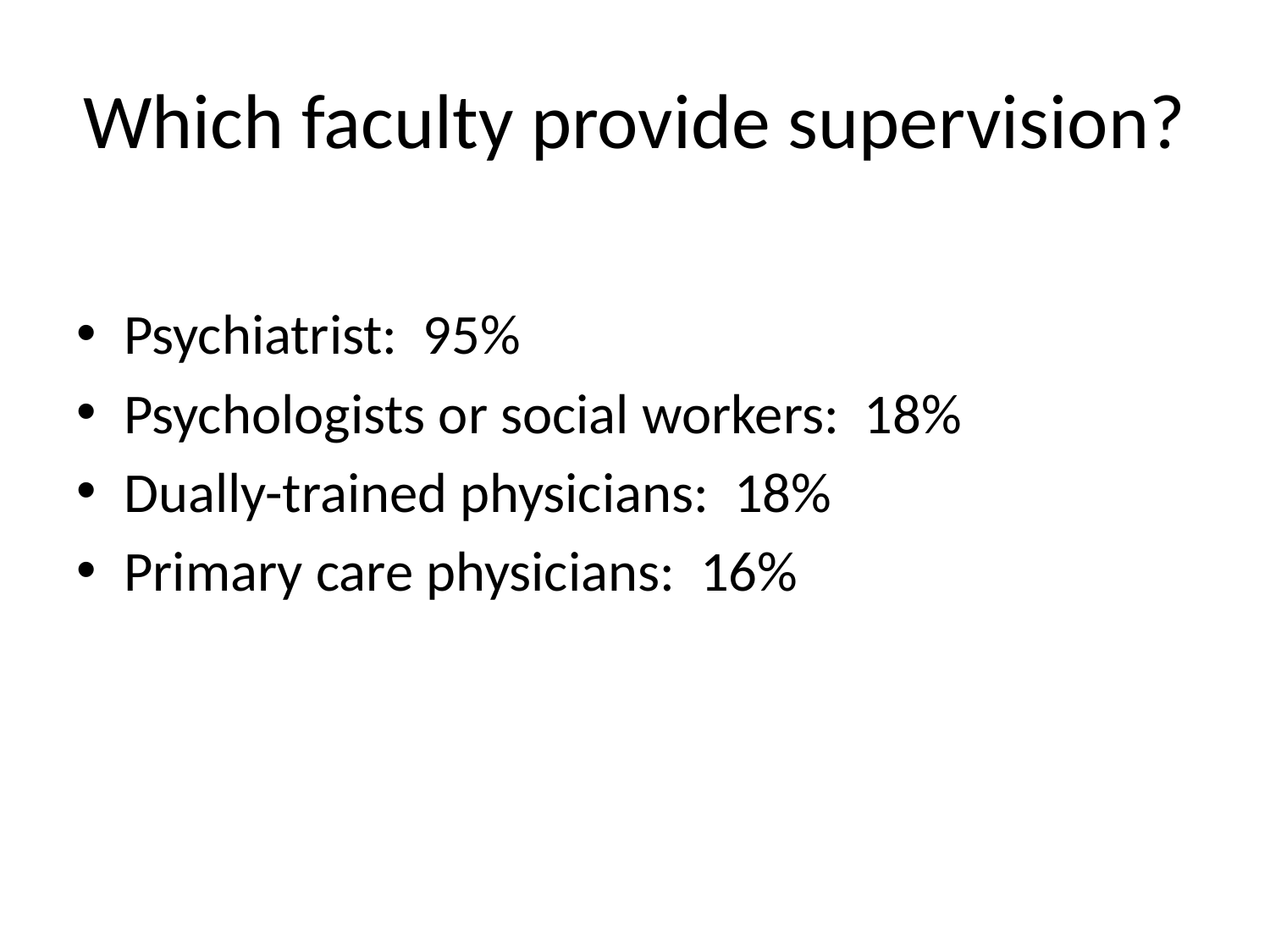

# Which faculty provide supervision?
Psychiatrist:  95%
Psychologists or social workers:  18%
Dually-trained physicians:  18%
Primary care physicians:  16%